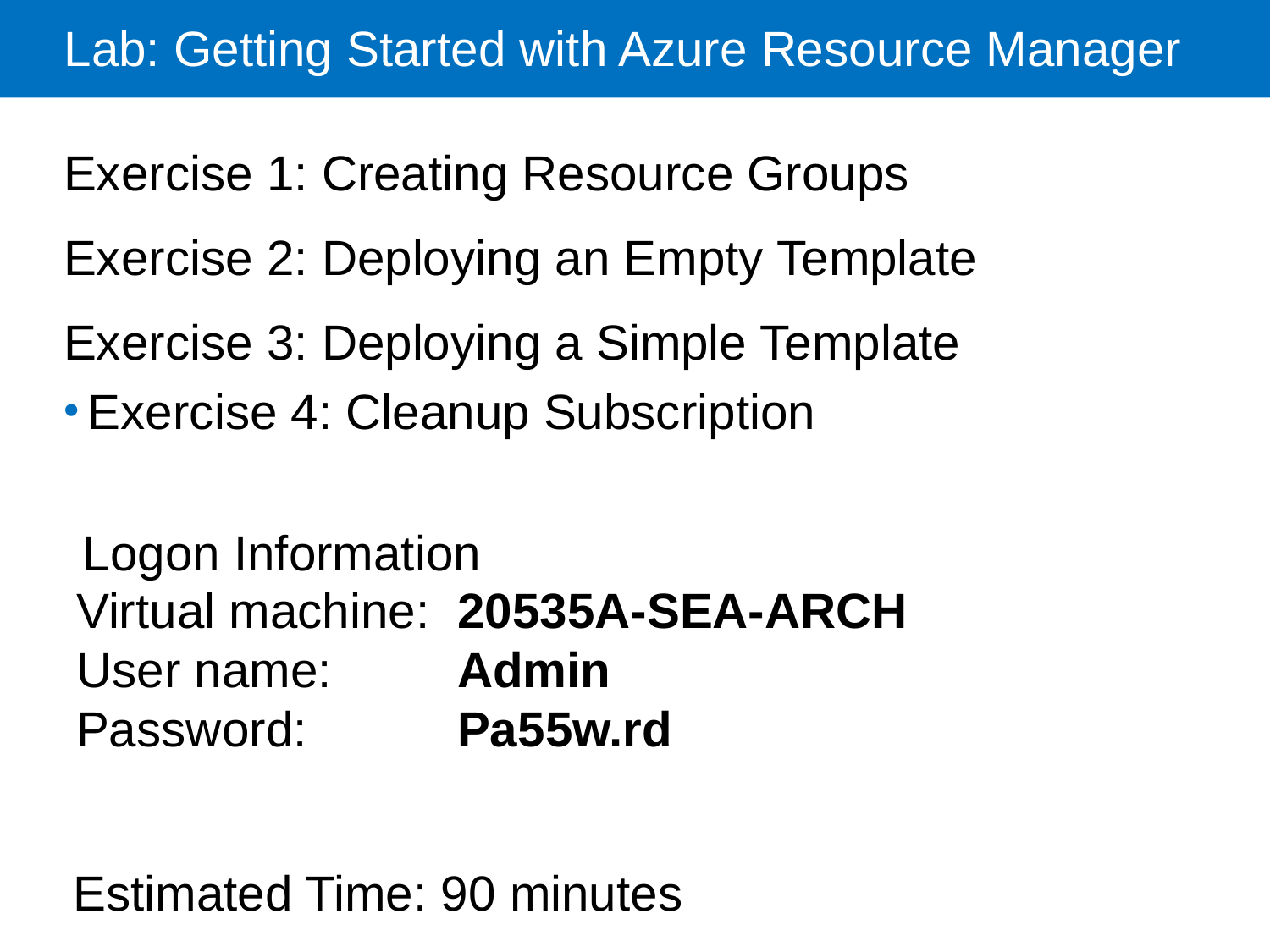

# Lab: Getting Started with Azure Resource Manager
Exercise 1: Creating Resource Groups
Exercise 2: Deploying an Empty Template
Exercise 3: Deploying a Simple Template
Exercise 4: Cleanup Subscription
Logon Information
Virtual machine: 	20535A-SEA-ARCH
User name: 	Admin
Password: 		Pa55w.rd
Estimated Time: 90 minutes